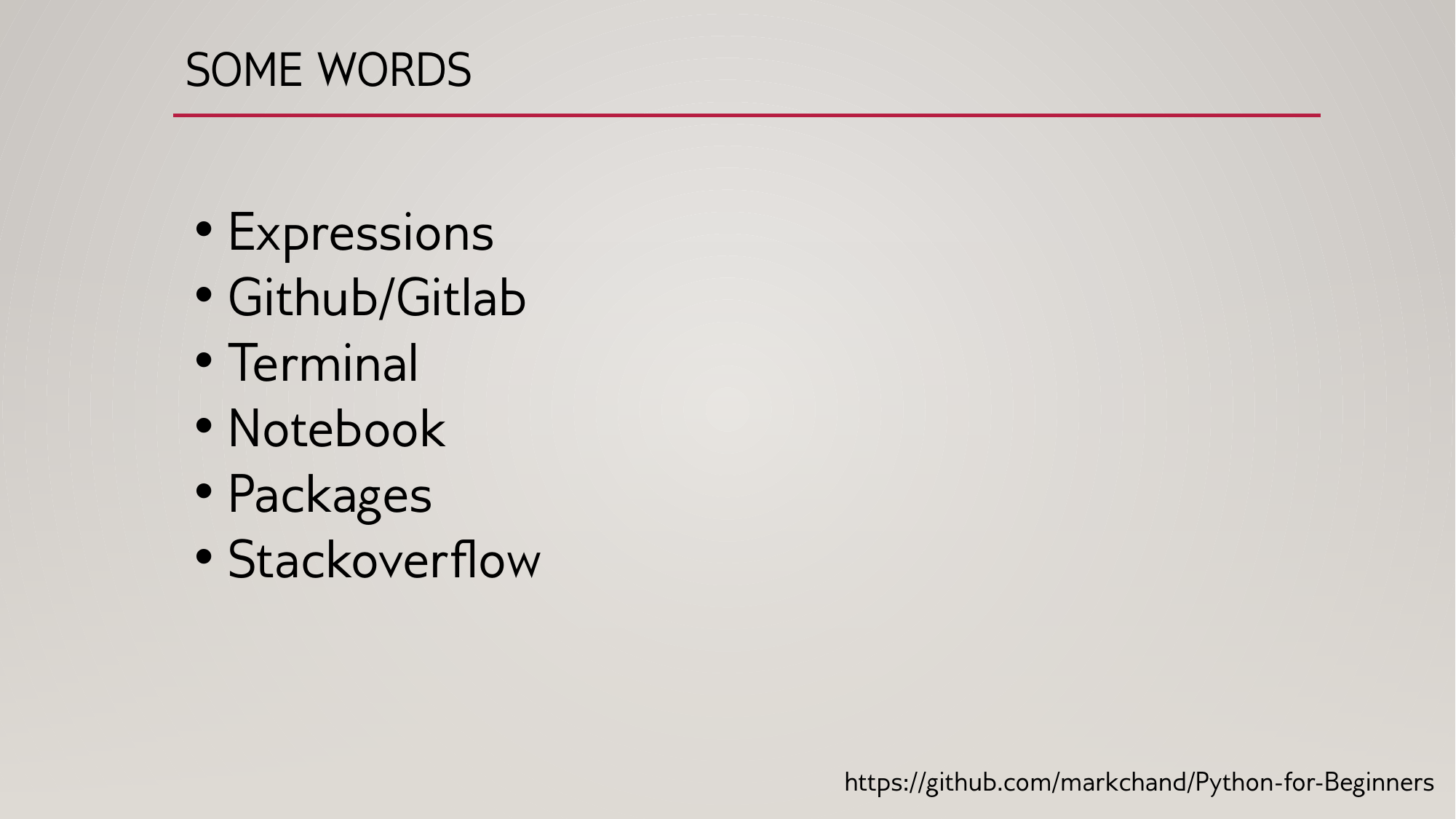

# Some words
Expressions
Github/Gitlab
Terminal
Notebook
Packages
Stackoverflow

https://github.com/markchand/Python-for-Beginners